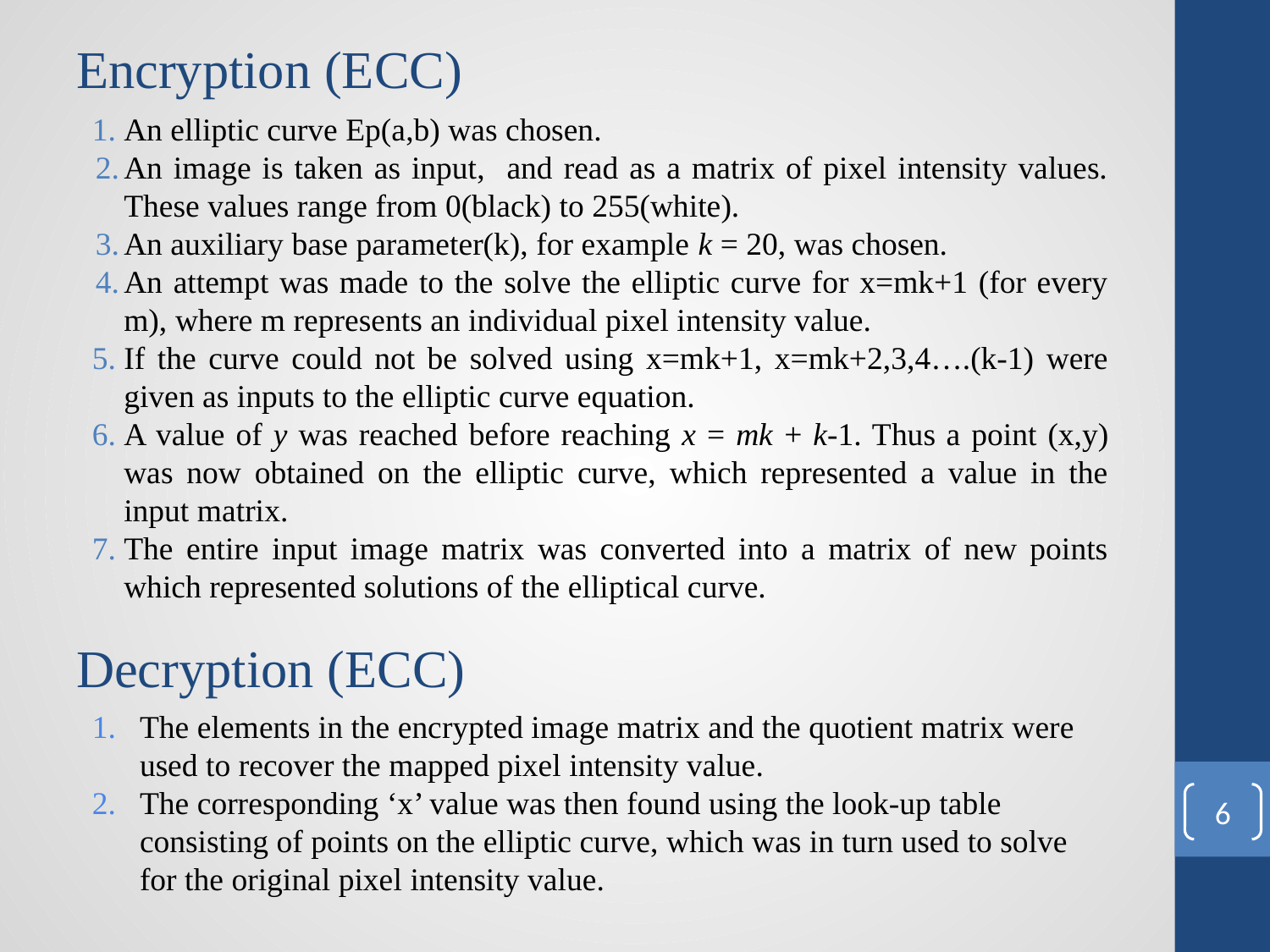

# Encryption (ECC)
An elliptic curve Ep(a,b) was chosen.
An image is taken as input,  and read as a matrix of pixel intensity values. These values range from 0(black) to 255(white).
An auxiliary base parameter(k), for example k = 20, was chosen.
An attempt was made to the solve the elliptic curve for x=mk+1 (for every m), where m represents an individual pixel intensity value.
If the curve could not be solved using x=mk+1, x=mk+2,3,4….(k-1) were given as inputs to the elliptic curve equation.
A value of y was reached before reaching x = mk + k-1. Thus a point (x,y) was now obtained on the elliptic curve, which represented a value in the input matrix.
The entire input image matrix was converted into a matrix of new points which represented solutions of the elliptical curve.

Decryption (ECC)
The elements in the encrypted image matrix and the quotient matrix were used to recover the mapped pixel intensity value.
The corresponding ‘x’ value was then found using the look-up table consisting of points on the elliptic curve, which was in turn used to solve for the original pixel intensity value.

6